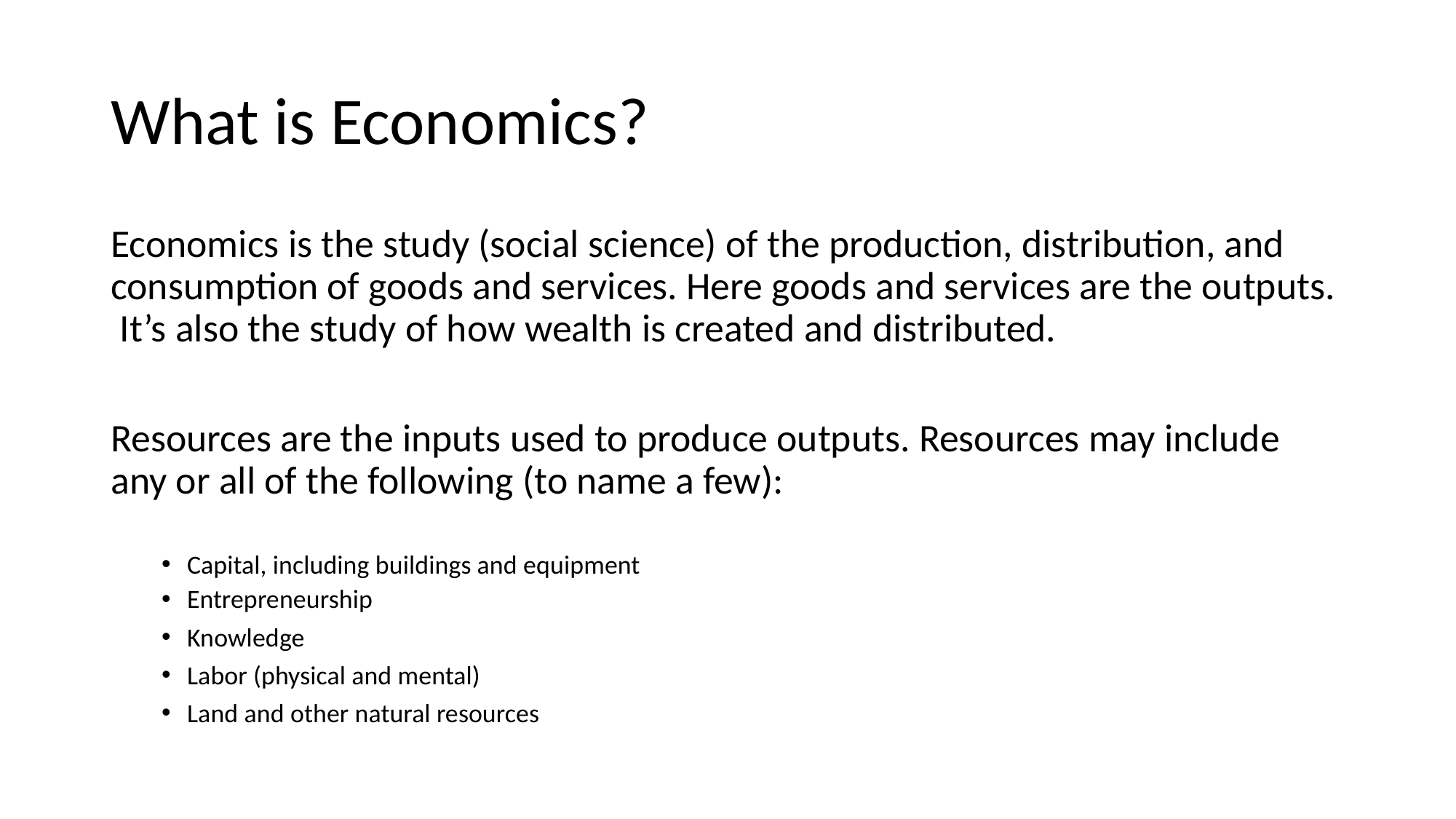

# What is Economics?
Economics is the study (social science) of the production, distribution, and consumption of goods and services. Here goods and services are the outputs.  It’s also the study of how wealth is created and distributed.

Resources are the inputs used to produce outputs. Resources may include any or all of the following (to name a few):
Capital, including buildings and equipment
Entrepreneurship
Knowledge
Labor (physical and mental)
Land and other natural resources